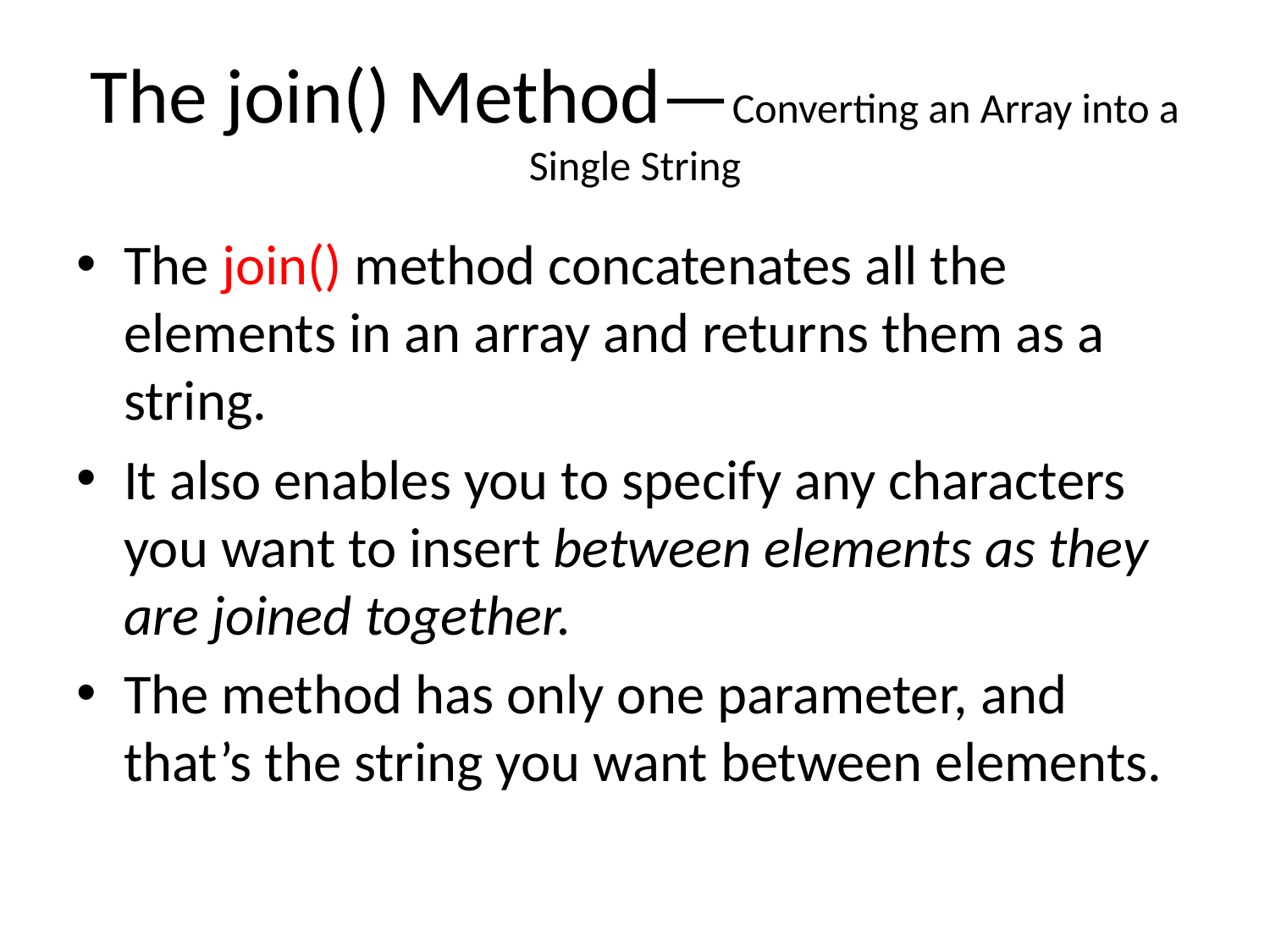

# The join() Method—Converting an Array into a Single String
The join() method concatenates all the elements in an array and returns them as a string.
It also enables you to specify any characters you want to insert between elements as they are joined together.
The method has only one parameter, and that’s the string you want between elements.